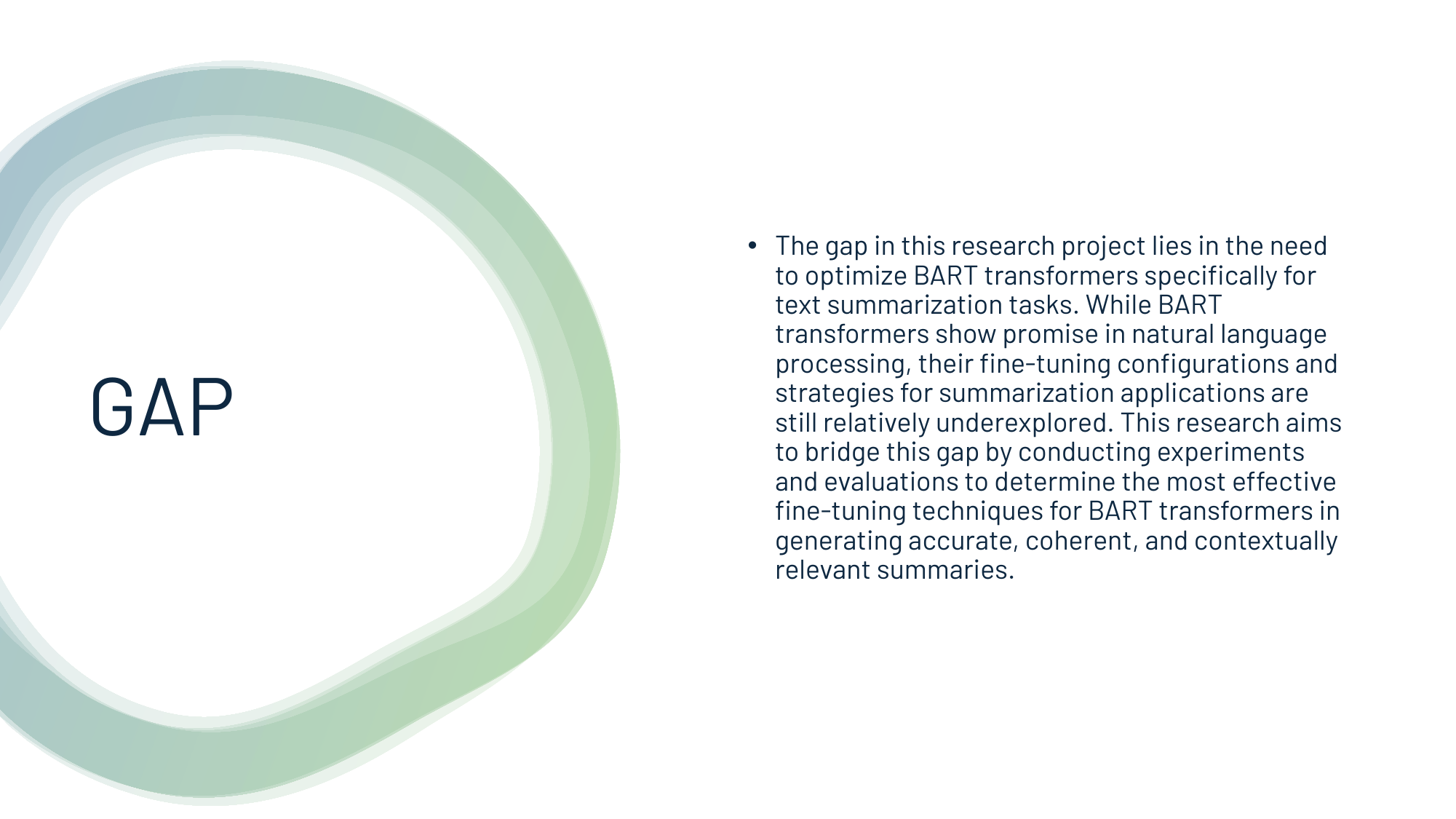

The gap in this research project lies in the need to optimize BART transformers specifically for text summarization tasks. While BART transformers show promise in natural language processing, their fine-tuning configurations and strategies for summarization applications are still relatively underexplored. This research aims to bridge this gap by conducting experiments and evaluations to determine the most effective fine-tuning techniques for BART transformers in generating accurate, coherent, and contextually relevant summaries.
# GAP